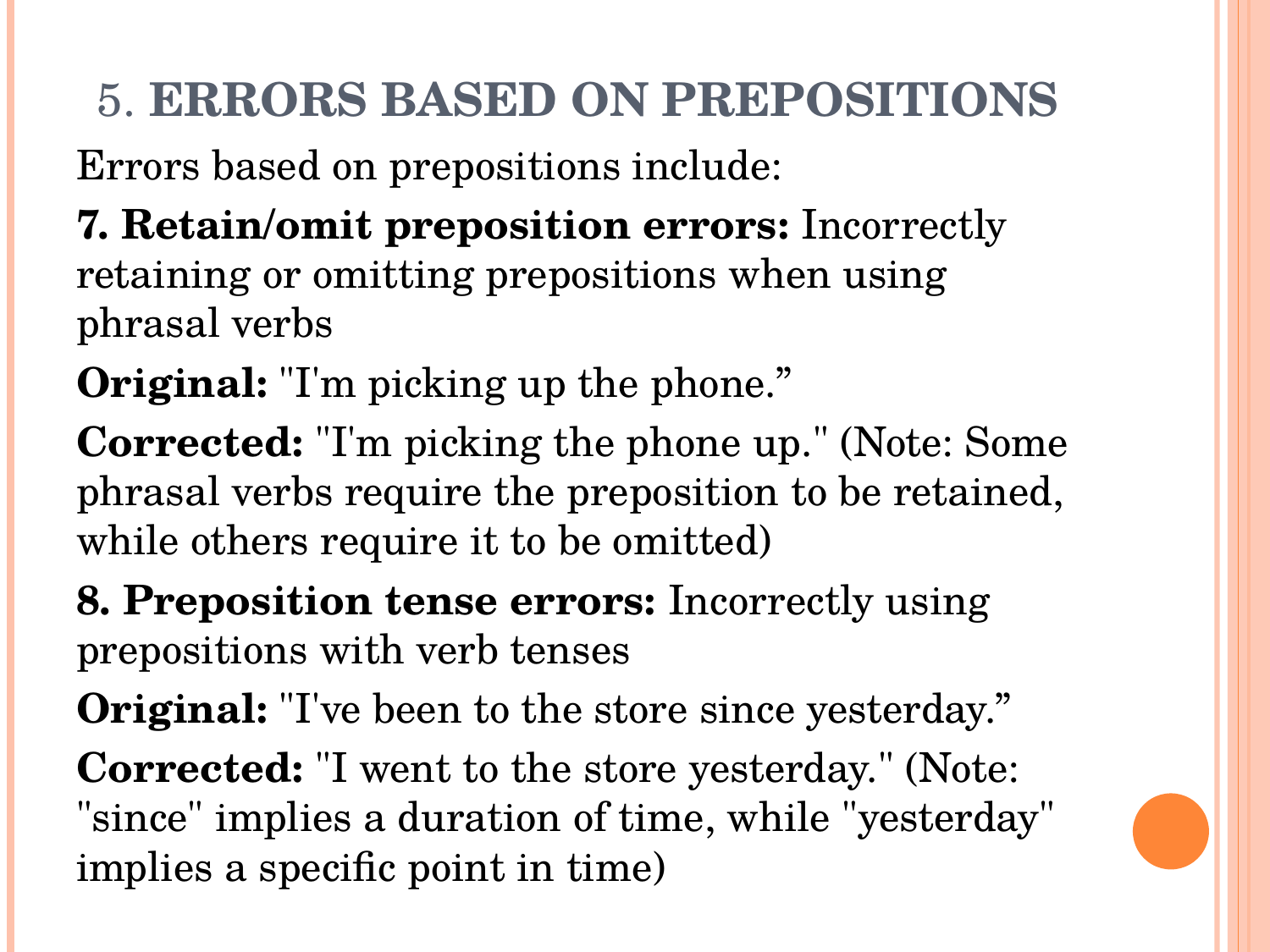

# 5. Errors based on Prepositions
Errors based on prepositions include:
7. Retain/omit preposition errors: Incorrectly retaining or omitting prepositions when using phrasal verbs
Original: "I'm picking up the phone.”
Corrected: "I'm picking the phone up." (Note: Some phrasal verbs require the preposition to be retained, while others require it to be omitted)
8. Preposition tense errors: Incorrectly using prepositions with verb tenses
Original: "I've been to the store since yesterday.”
Corrected: "I went to the store yesterday." (Note: "since" implies a duration of time, while "yesterday" implies a specific point in time)